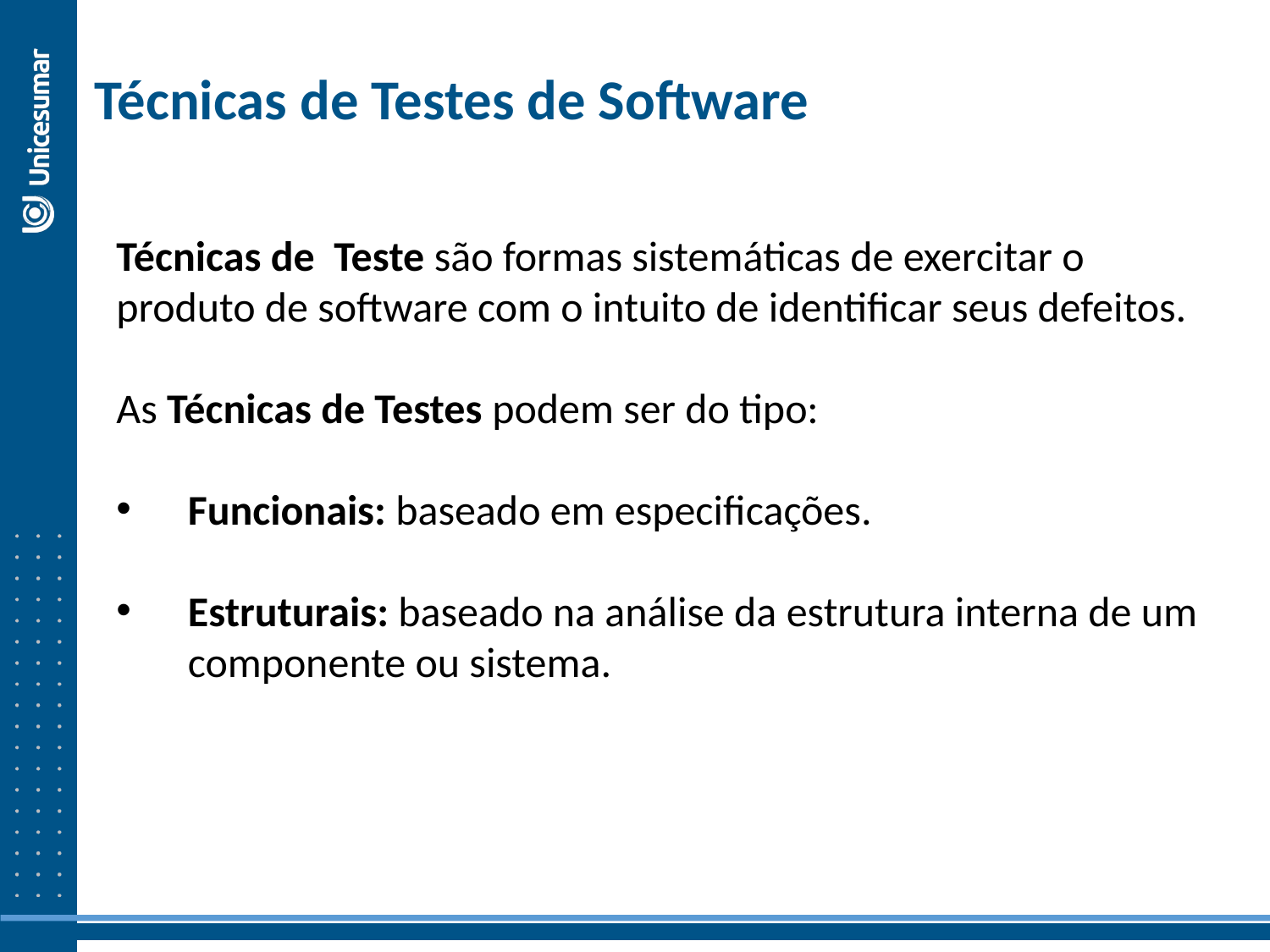

Técnicas de Testes de Software
Técnicas de  Teste são formas sistemáticas de exercitar o produto de software com o intuito de identificar seus defeitos.

As Técnicas de Testes podem ser do tipo:

Funcionais: baseado em especificações.

Estruturais: baseado na análise da estrutura interna de um componente ou sistema.